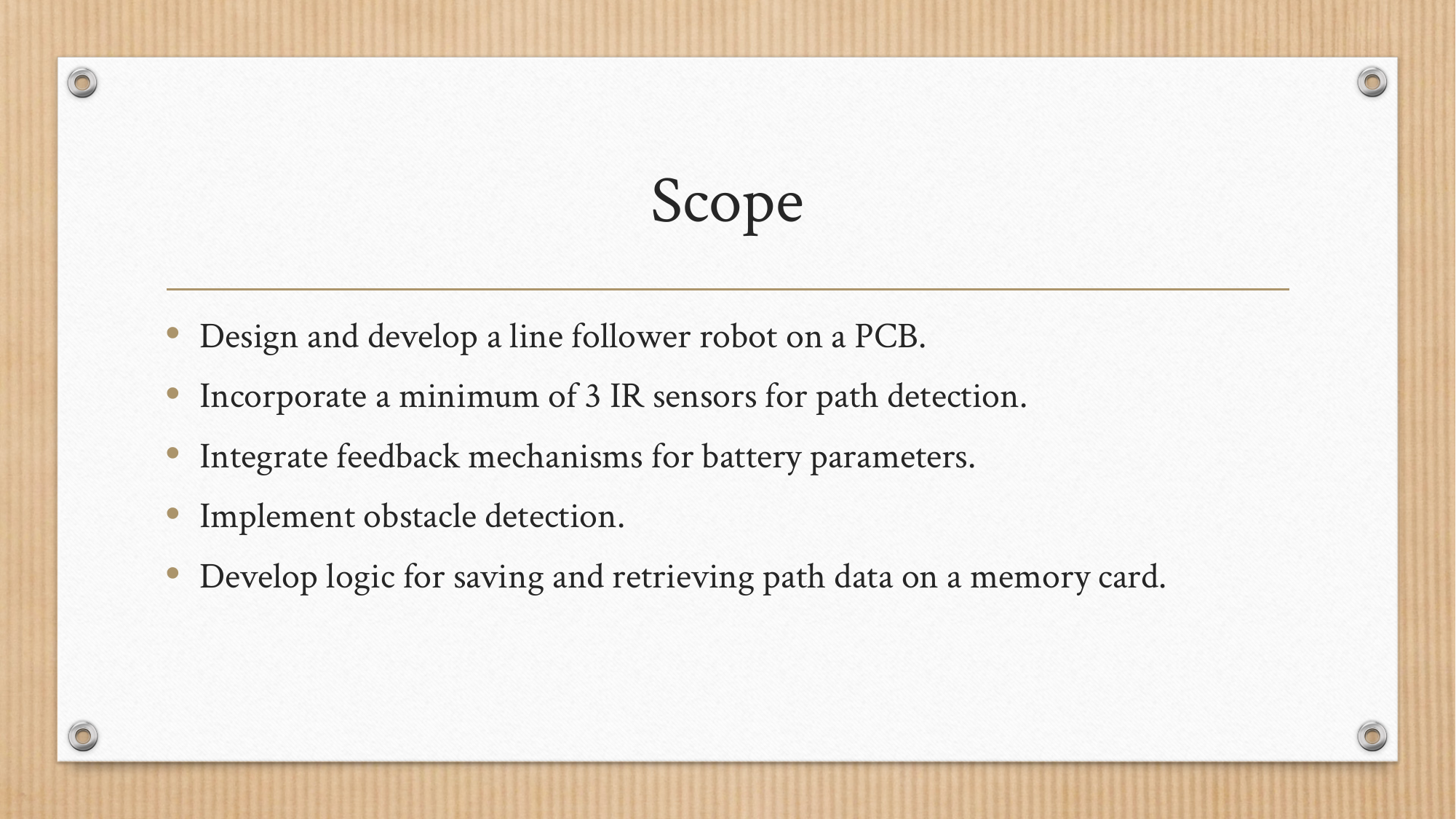

# Scope
Design and develop a line follower robot on a PCB.
Incorporate a minimum of 3 IR sensors for path detection.
Integrate feedback mechanisms for battery parameters.
Implement obstacle detection.
Develop logic for saving and retrieving path data on a memory card.